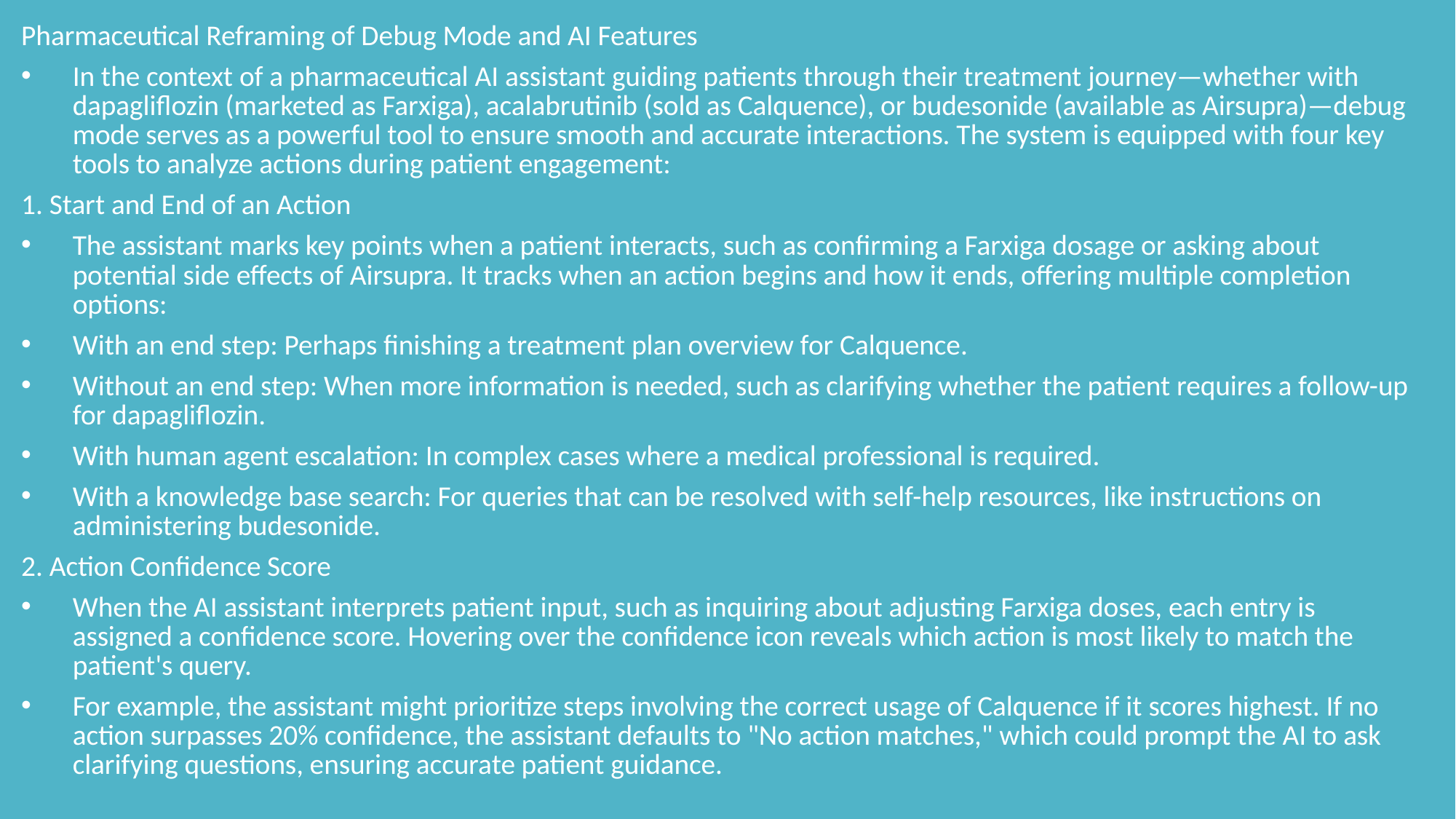

Pharmaceutical Reframing of Debug Mode and AI Features
In the context of a pharmaceutical AI assistant guiding patients through their treatment journey—whether with dapagliflozin (marketed as Farxiga), acalabrutinib (sold as Calquence), or budesonide (available as Airsupra)—debug mode serves as a powerful tool to ensure smooth and accurate interactions. The system is equipped with four key tools to analyze actions during patient engagement:
1. Start and End of an Action
The assistant marks key points when a patient interacts, such as confirming a Farxiga dosage or asking about potential side effects of Airsupra. It tracks when an action begins and how it ends, offering multiple completion options:
With an end step: Perhaps finishing a treatment plan overview for Calquence.
Without an end step: When more information is needed, such as clarifying whether the patient requires a follow-up for dapagliflozin.
With human agent escalation: In complex cases where a medical professional is required.
With a knowledge base search: For queries that can be resolved with self-help resources, like instructions on administering budesonide.
2. Action Confidence Score
When the AI assistant interprets patient input, such as inquiring about adjusting Farxiga doses, each entry is assigned a confidence score. Hovering over the confidence icon reveals which action is most likely to match the patient's query.
For example, the assistant might prioritize steps involving the correct usage of Calquence if it scores highest. If no action surpasses 20% confidence, the assistant defaults to "No action matches," which could prompt the AI to ask clarifying questions, ensuring accurate patient guidance.